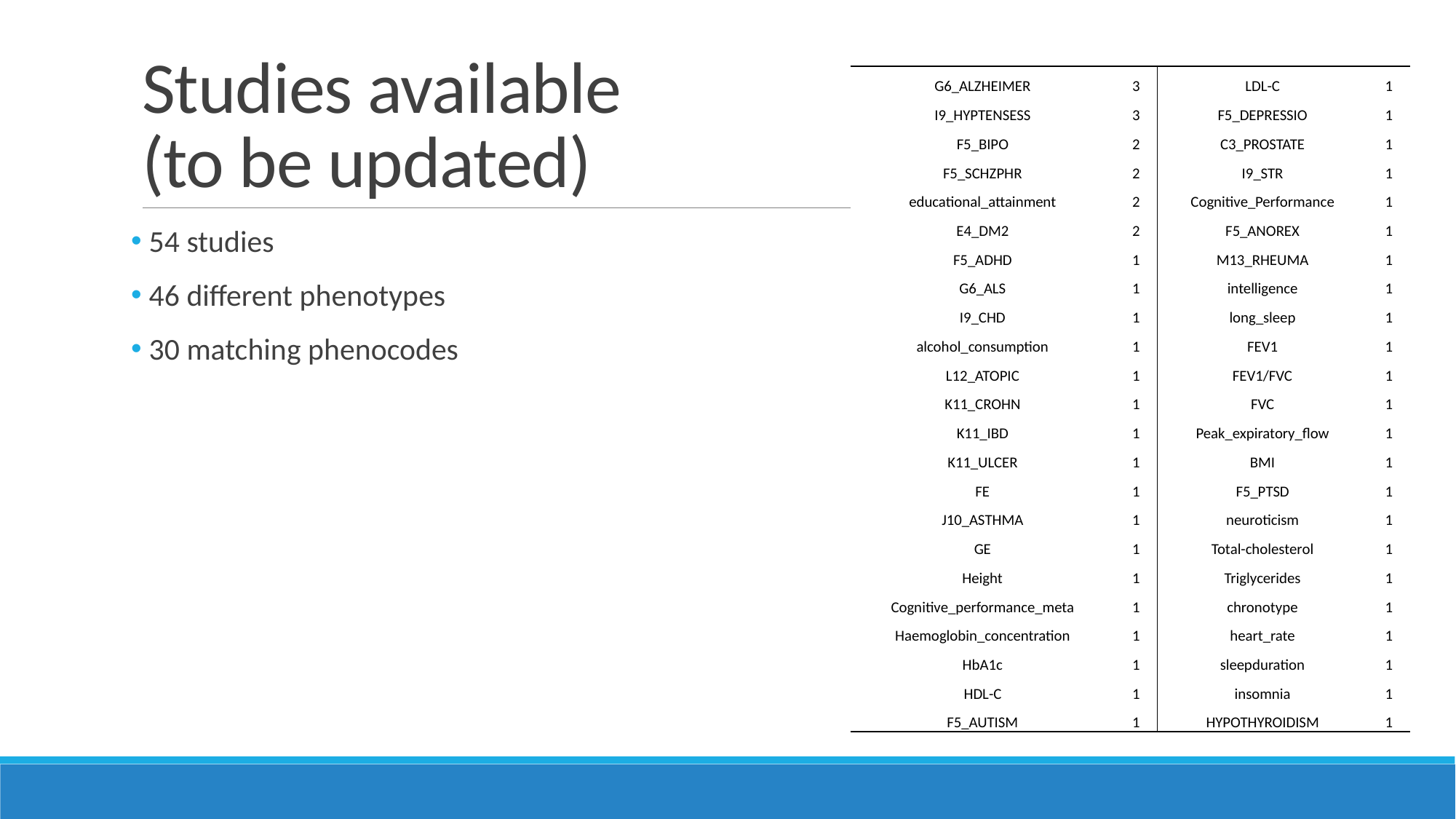

# Studies available (to be updated)
| G6\_ALZHEIMER | 3 | LDL-C | 1 |
| --- | --- | --- | --- |
| I9\_HYPTENSESS | 3 | F5\_DEPRESSIO | 1 |
| F5\_BIPO | 2 | C3\_PROSTATE | 1 |
| F5\_SCHZPHR | 2 | I9\_STR | 1 |
| educational\_attainment | 2 | Cognitive\_Performance | 1 |
| E4\_DM2 | 2 | F5\_ANOREX | 1 |
| F5\_ADHD | 1 | M13\_RHEUMA | 1 |
| G6\_ALS | 1 | intelligence | 1 |
| I9\_CHD | 1 | long\_sleep | 1 |
| alcohol\_consumption | 1 | FEV1 | 1 |
| L12\_ATOPIC | 1 | FEV1/FVC | 1 |
| K11\_CROHN | 1 | FVC | 1 |
| K11\_IBD | 1 | Peak\_expiratory\_flow | 1 |
| K11\_ULCER | 1 | BMI | 1 |
| FE | 1 | F5\_PTSD | 1 |
| J10\_ASTHMA | 1 | neuroticism | 1 |
| GE | 1 | Total-cholesterol | 1 |
| Height | 1 | Triglycerides | 1 |
| Cognitive\_performance\_meta | 1 | chronotype | 1 |
| Haemoglobin\_concentration | 1 | heart\_rate | 1 |
| HbA1c | 1 | sleepduration | 1 |
| HDL-C | 1 | insomnia | 1 |
| F5\_AUTISM | 1 | HYPOTHYROIDISM | 1 |
 54 studies
 46 different phenotypes
 30 matching phenocodes